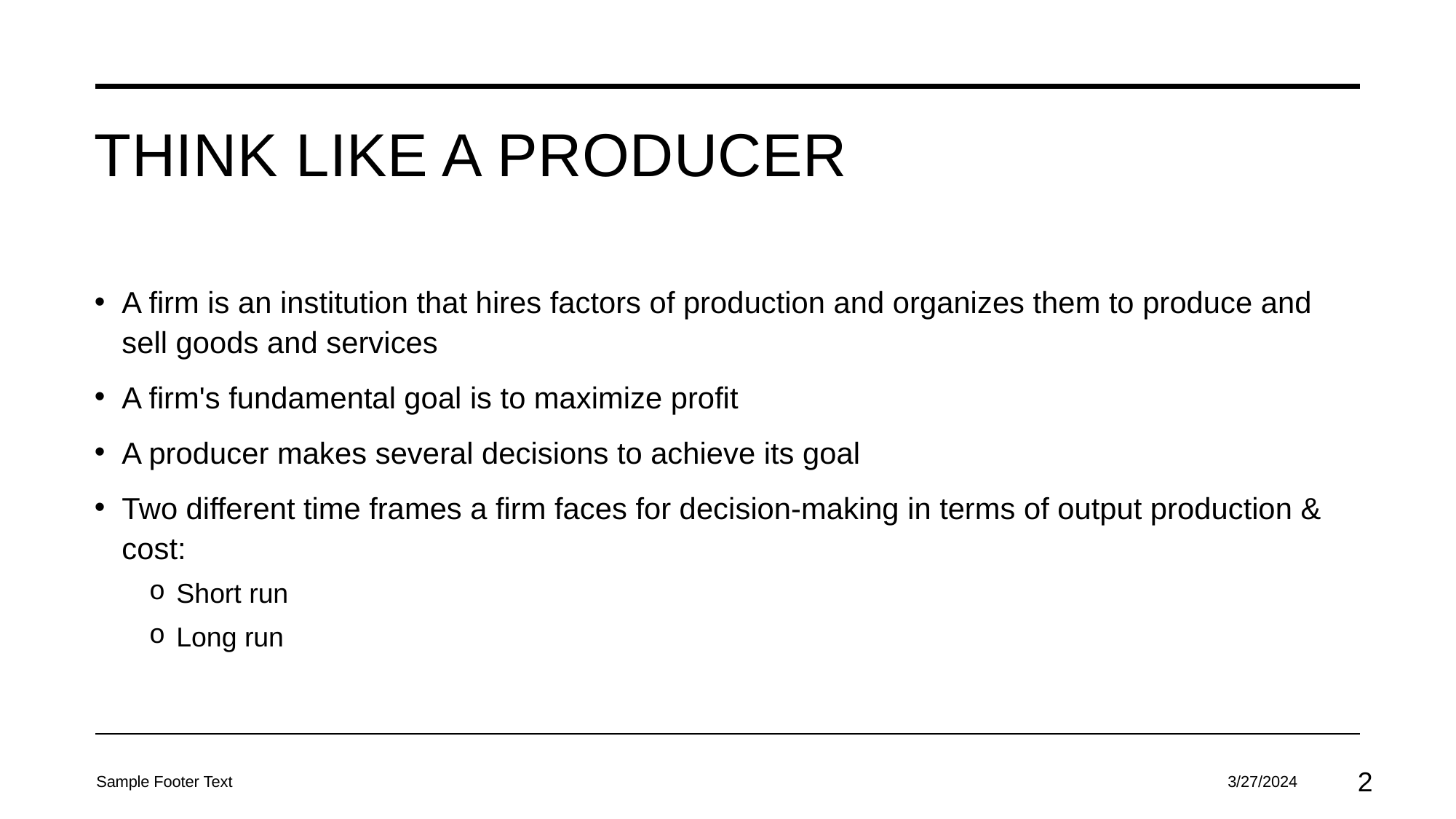

# Think like a producer
A firm is an institution that hires factors of production and organizes them to produce and sell goods and services
A firm's fundamental goal is to maximize profit
A producer makes several decisions to achieve its goal
Two different time frames a firm faces for decision-making in terms of output production & cost:
Short run
Long run

Sample Footer Text
3/27/2024
2